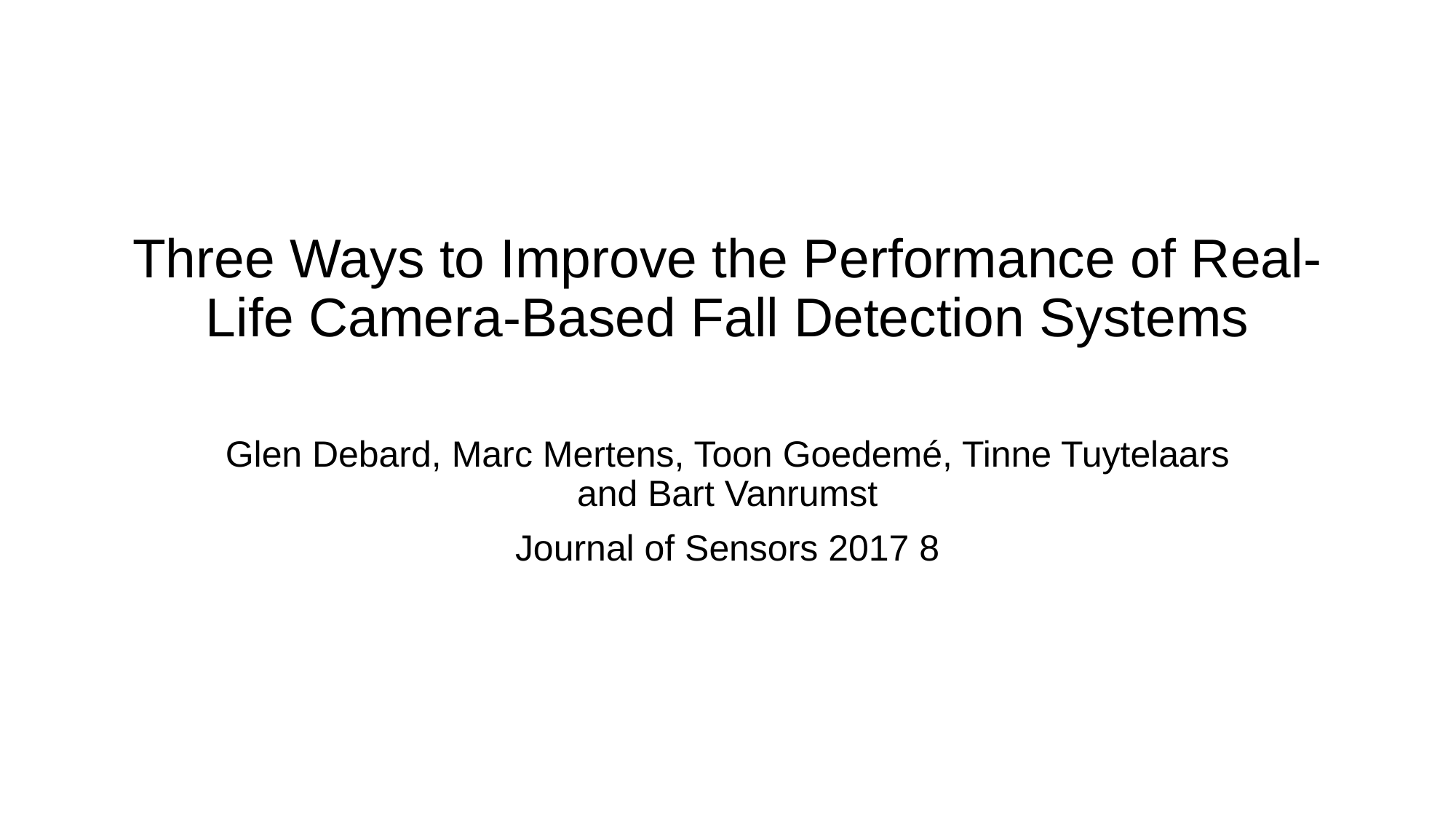

# Three Ways to Improve the Performance of Real-Life Camera-Based Fall Detection Systems
Glen Debard, Marc Mertens, Toon Goedemé, Tinne Tuytelaars and Bart Vanrumst
Journal of Sensors 2017 8